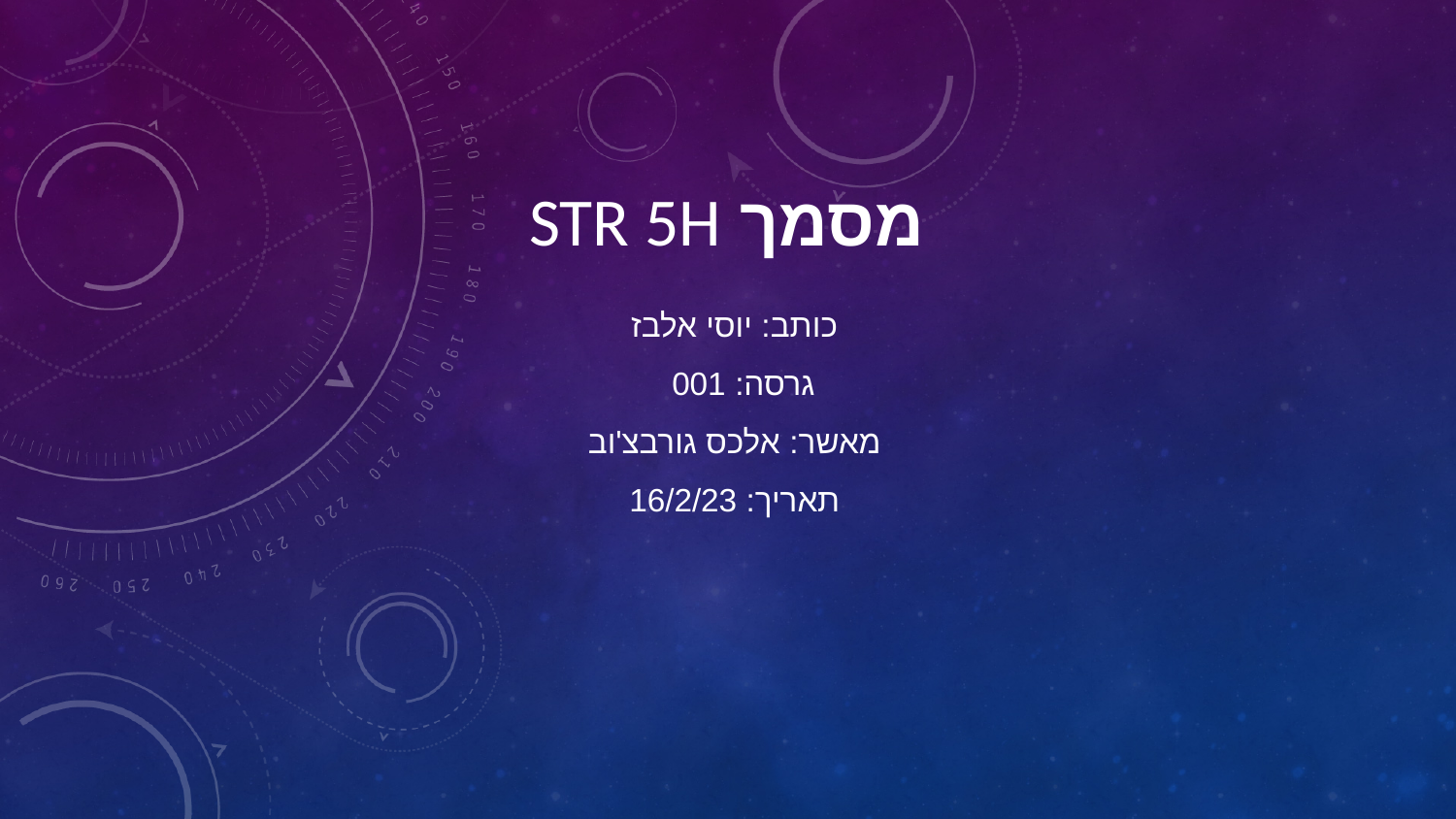

# מסמך STR 5H
כותב: יוסי אלבז
גרסה: 001
מאשר: אלכס גורבצ'וב
תאריך: 16/2/23